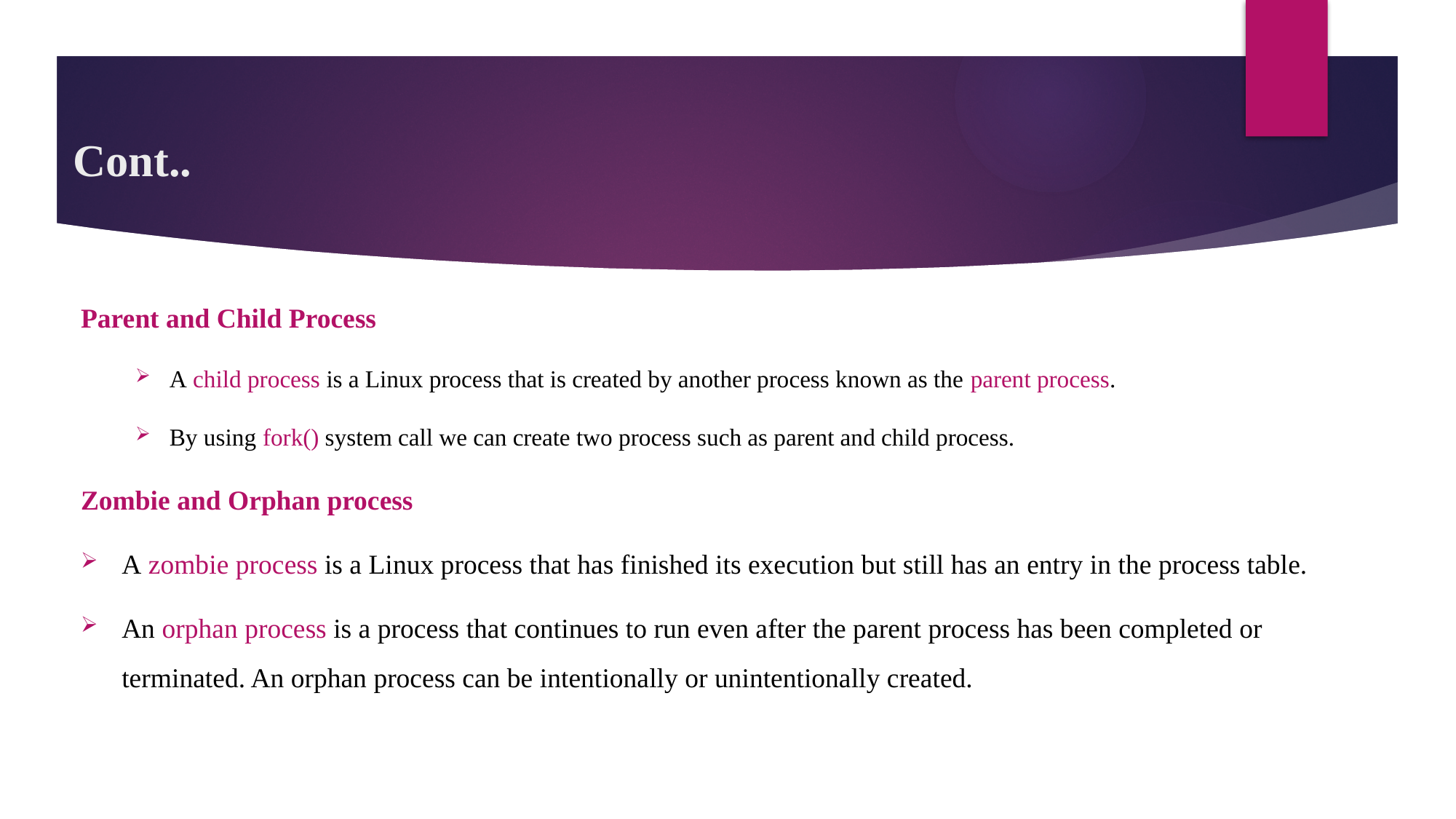

# Cont..
Parent and Child Process
A child process is a Linux process that is created by another process known as the parent process.
By using fork() system call we can create two process such as parent and child process.
Zombie and Orphan process
A zombie process is a Linux process that has finished its execution but still has an entry in the process table.
An orphan process is a process that continues to run even after the parent process has been completed or 	terminated. An orphan process can be intentionally or unintentionally created.